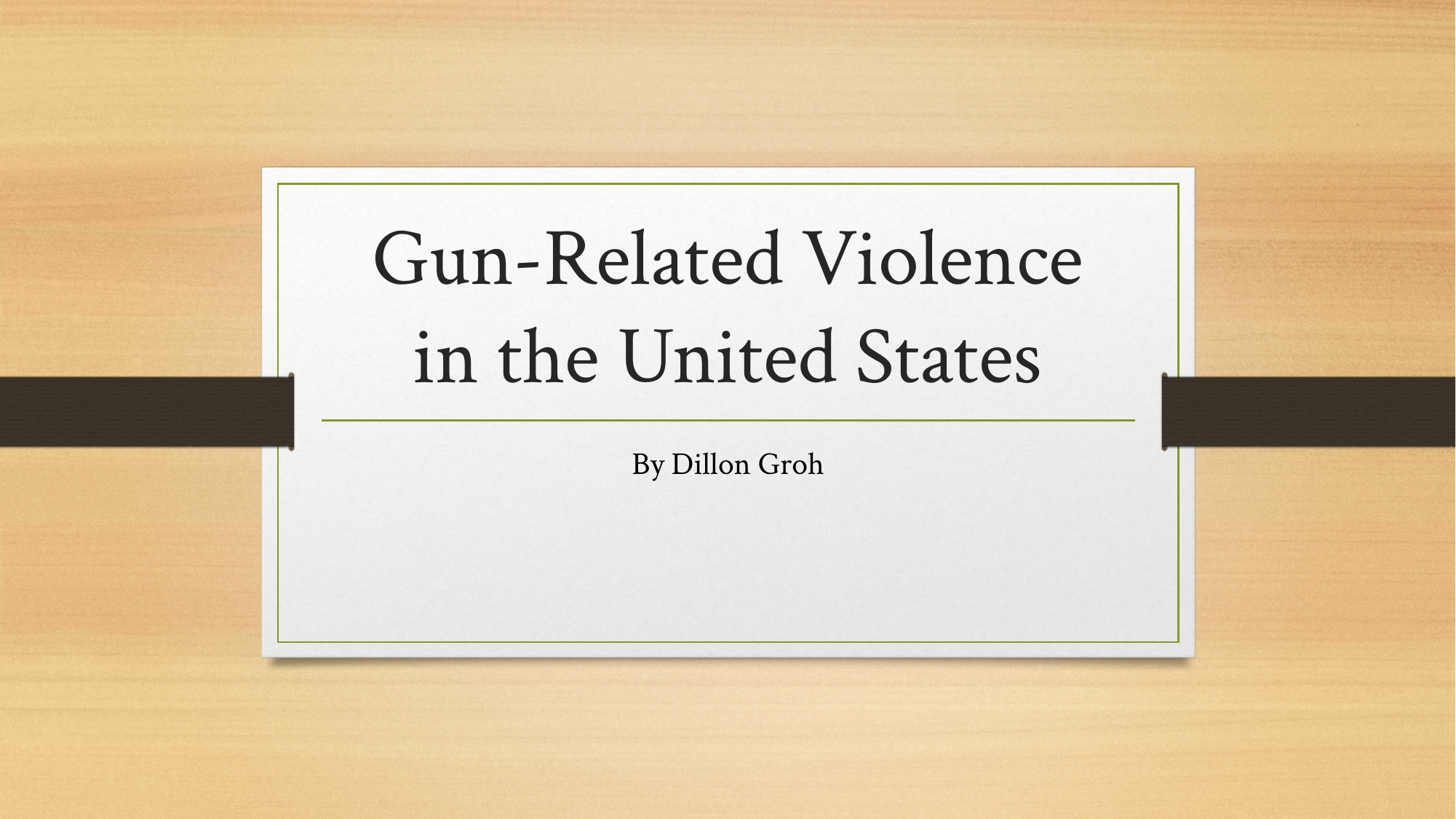

# Gun-Related Violence in the United States
By Dillon Groh